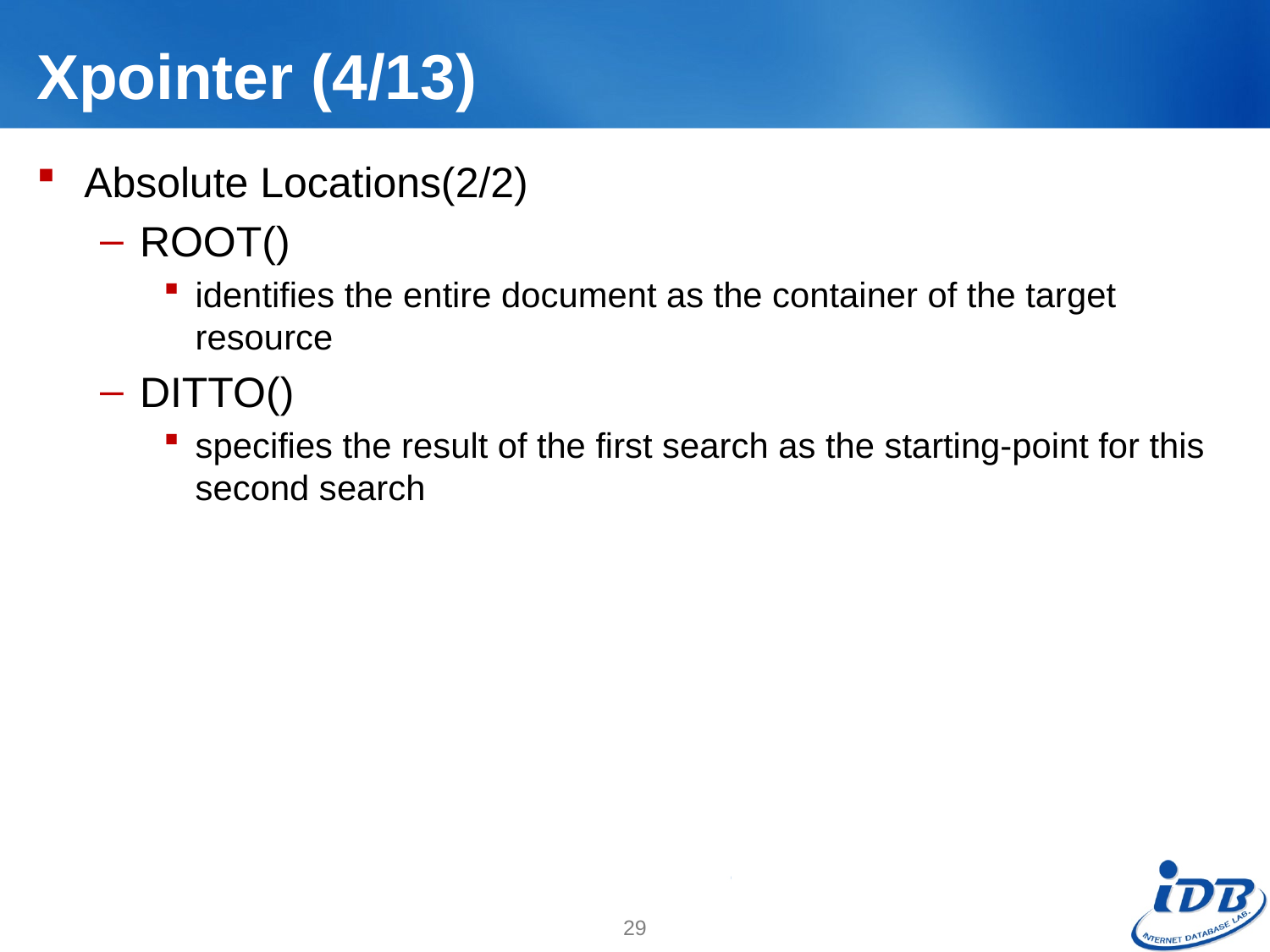

# Xpointer (4/13)
Absolute Locations(2/2)
ROOT()
identifies the entire document as the container of the target resource
DITTO()
specifies the result of the first search as the starting-point for this second search
29